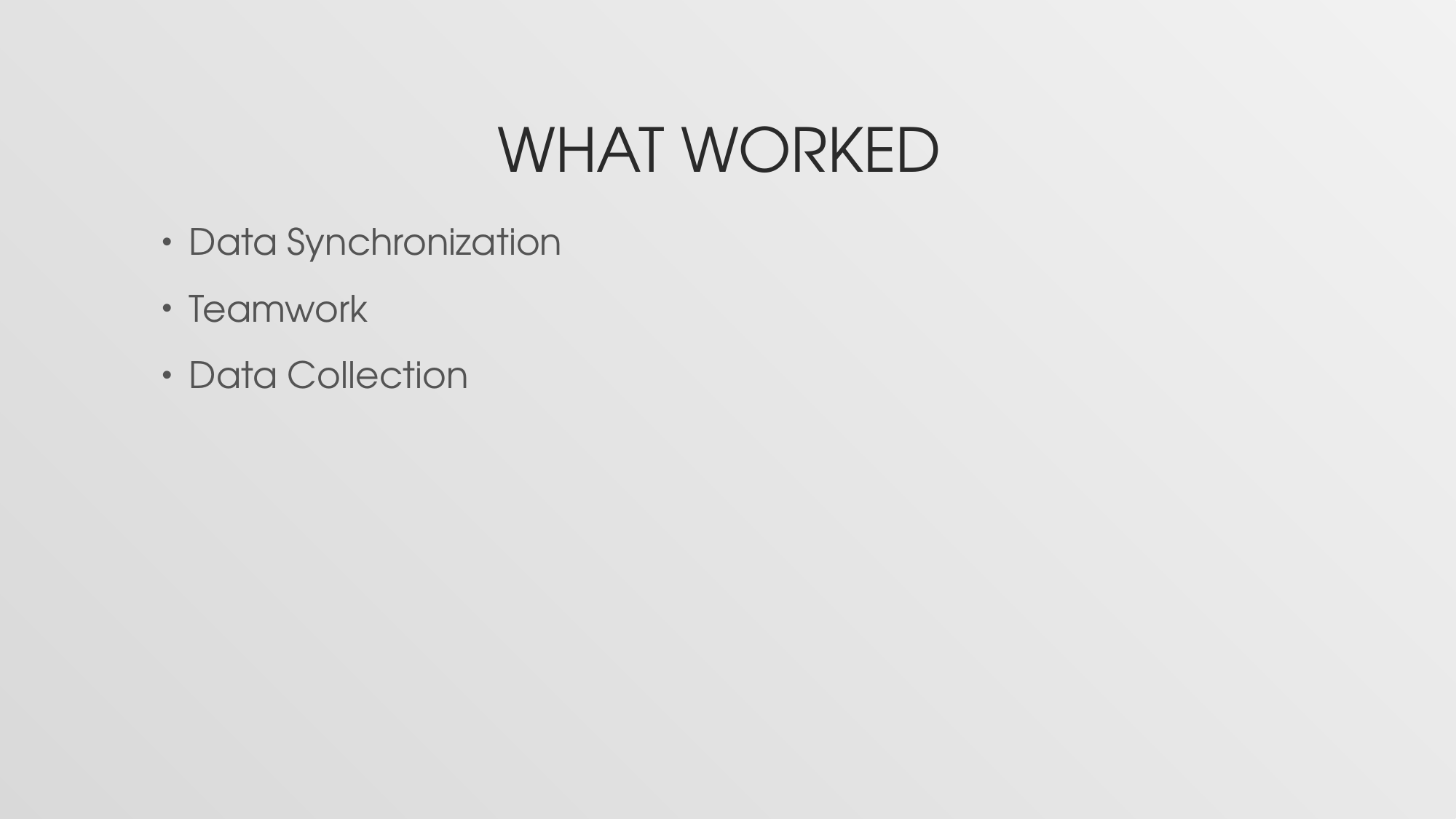

# What worked
Data Synchronization
Teamwork
Data Collection